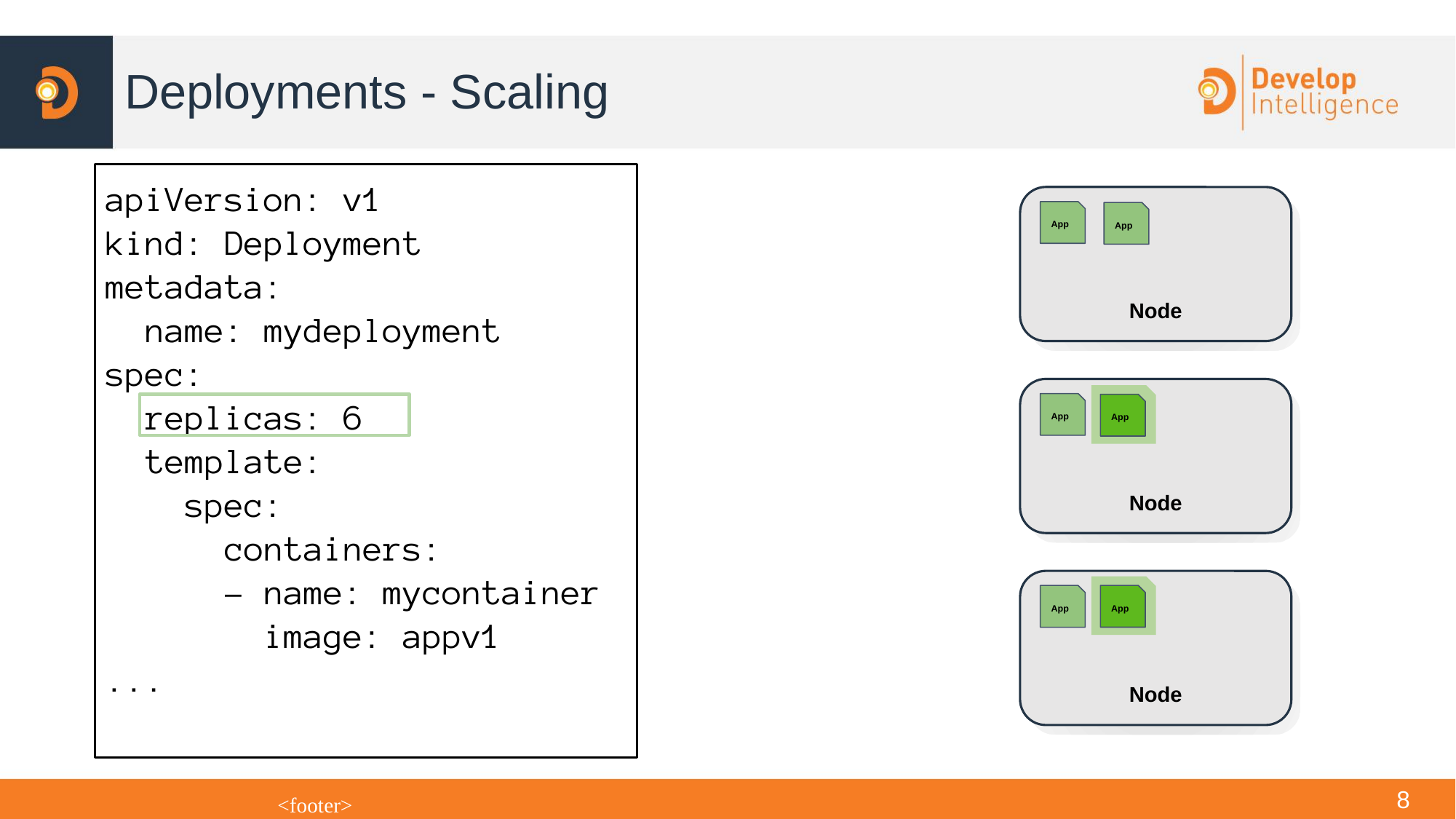

# Deployments - Scaling
apiVersion: v1
kind: Deployment
metadata:
  name: mydeployment
spec:
  replicas: 6
  template:
    spec:
      containers:
      - name: mycontainer
        image: appv1
...

Node
App

App

Node
App

App

Node
App

App
8